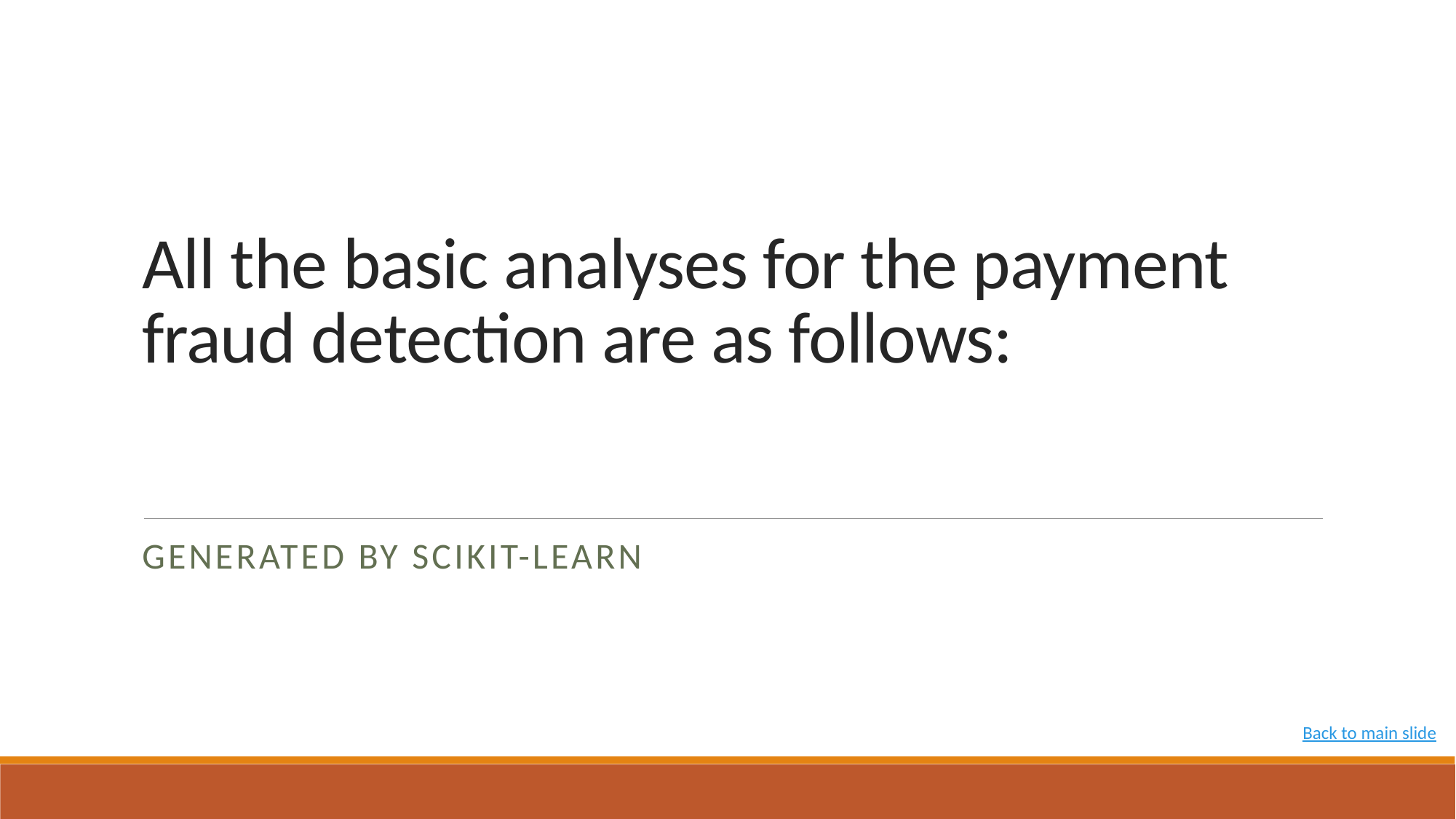

# All the basic analyses for the payment fraud detection are as follows:
Generated by scikit-learn
Back to main slide